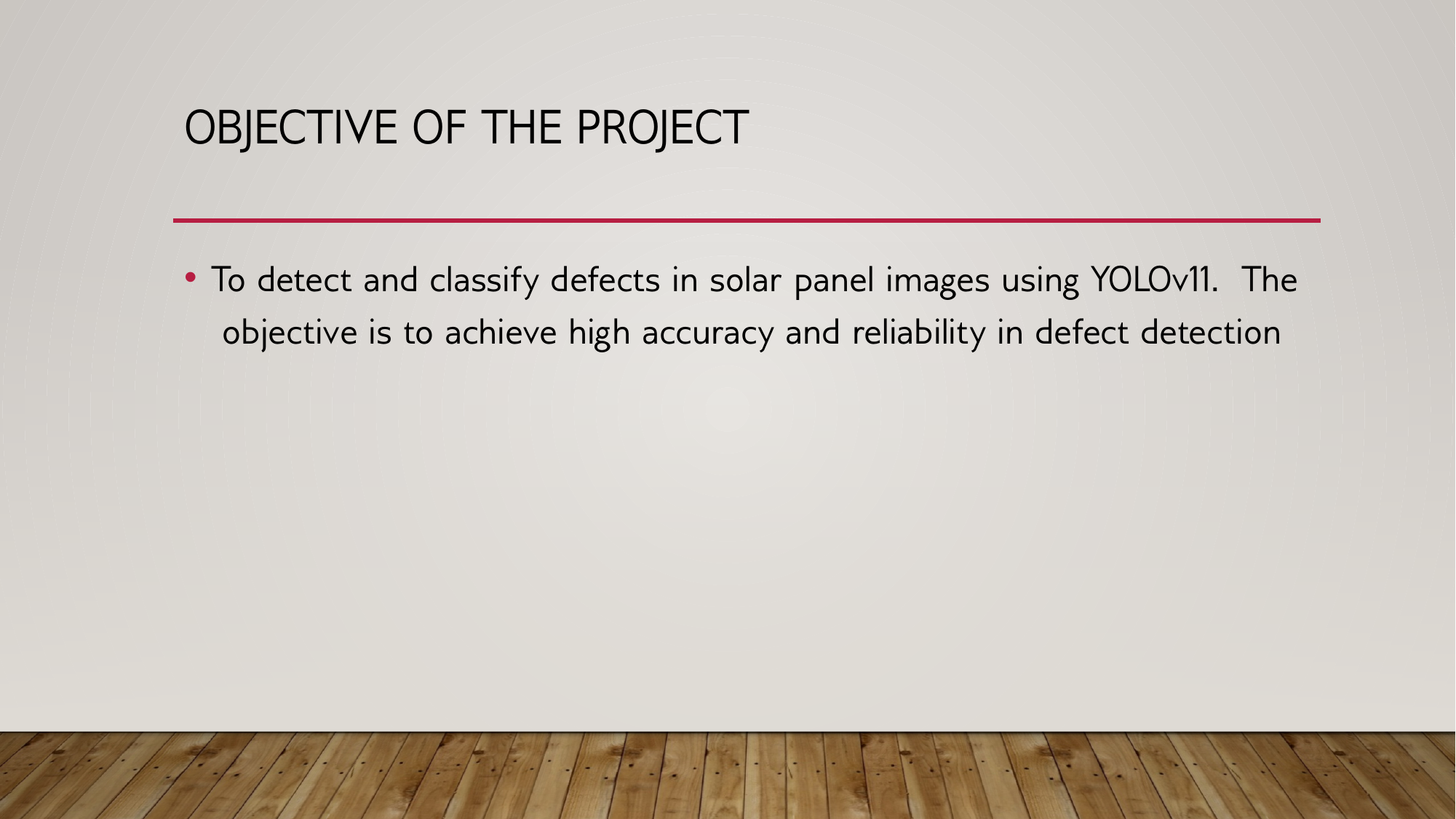

# Objective of the project
To detect and classify defects in solar panel images using YOLOv11.  The  objective is to achieve high accuracy and reliability in defect detection